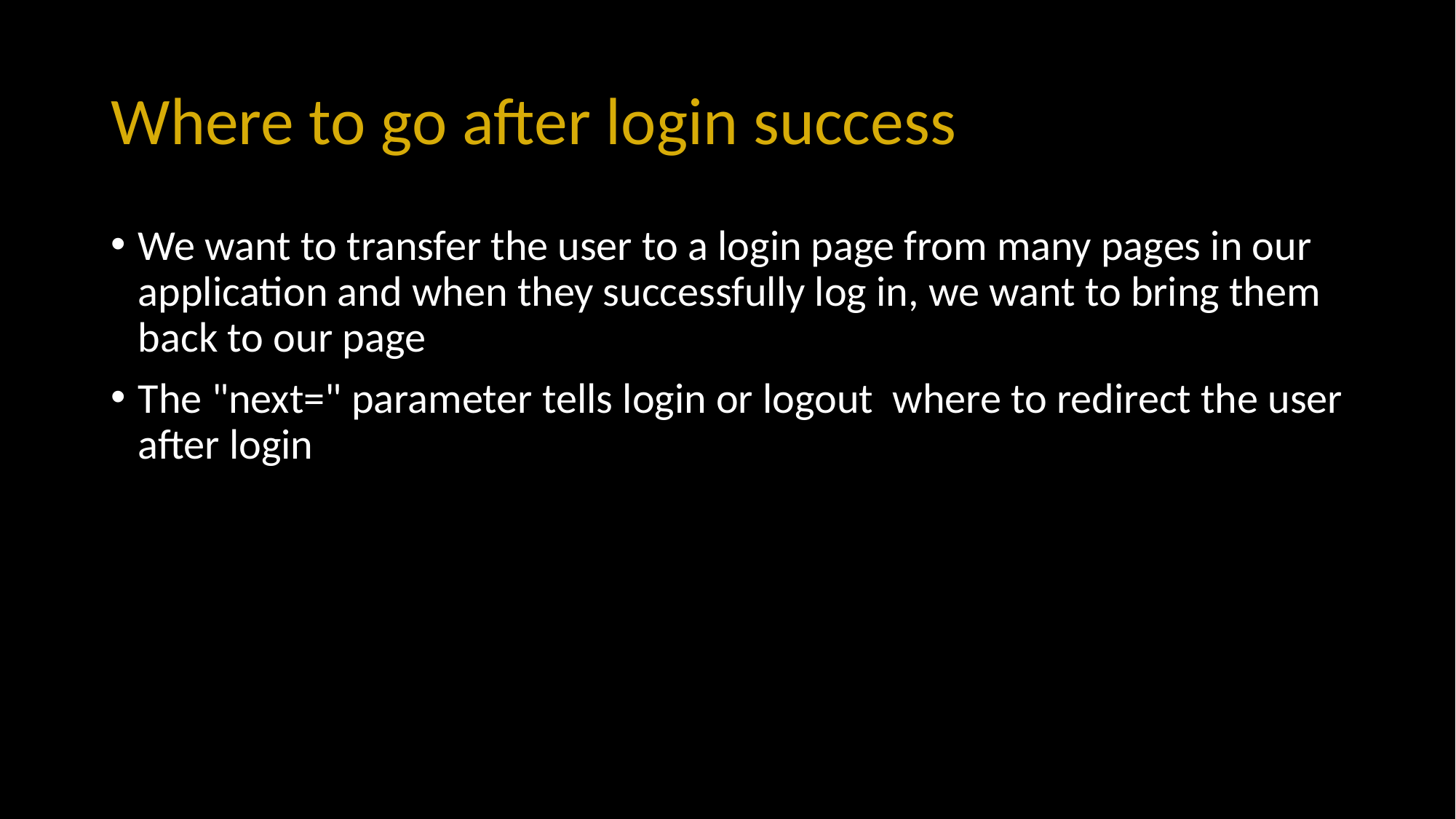

# Where to go after login success
We want to transfer the user to a login page from many pages in our application and when they successfully log in, we want to bring them back to our page
The "next=" parameter tells login or logout  where to redirect the user after login